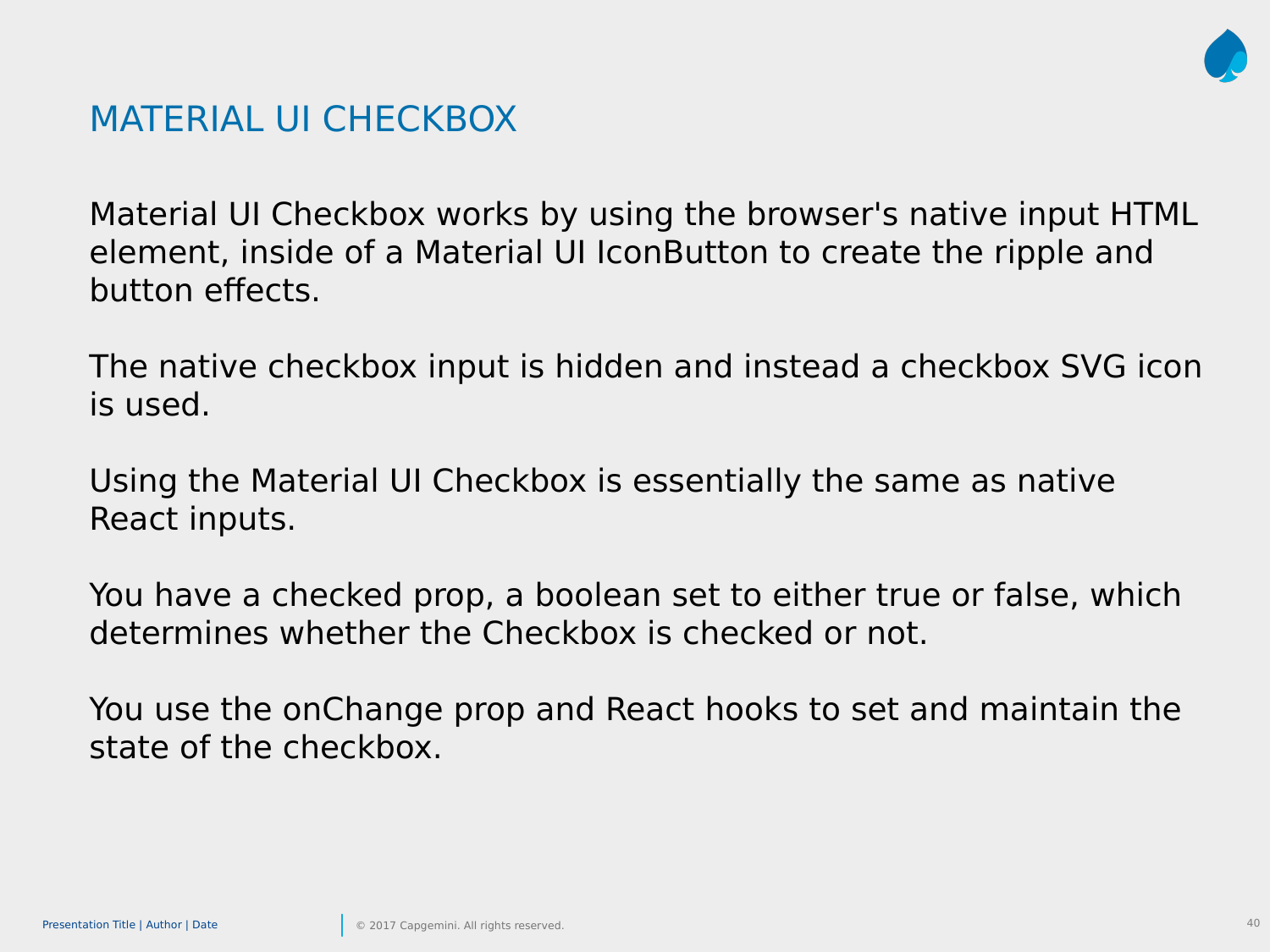

MATERIAL UI CHECKBOX

Material UI Checkbox works by using the browser's native input HTML element, inside of a Material UI IconButton to create the ripple and button effects.

The native checkbox input is hidden and instead a checkbox SVG icon is used.

Using the Material UI Checkbox is essentially the same as native React inputs.

You have a checked prop, a boolean set to either true or false, which determines whether the Checkbox is checked or not.

You use the onChange prop and React hooks to set and maintain the state of the checkbox.